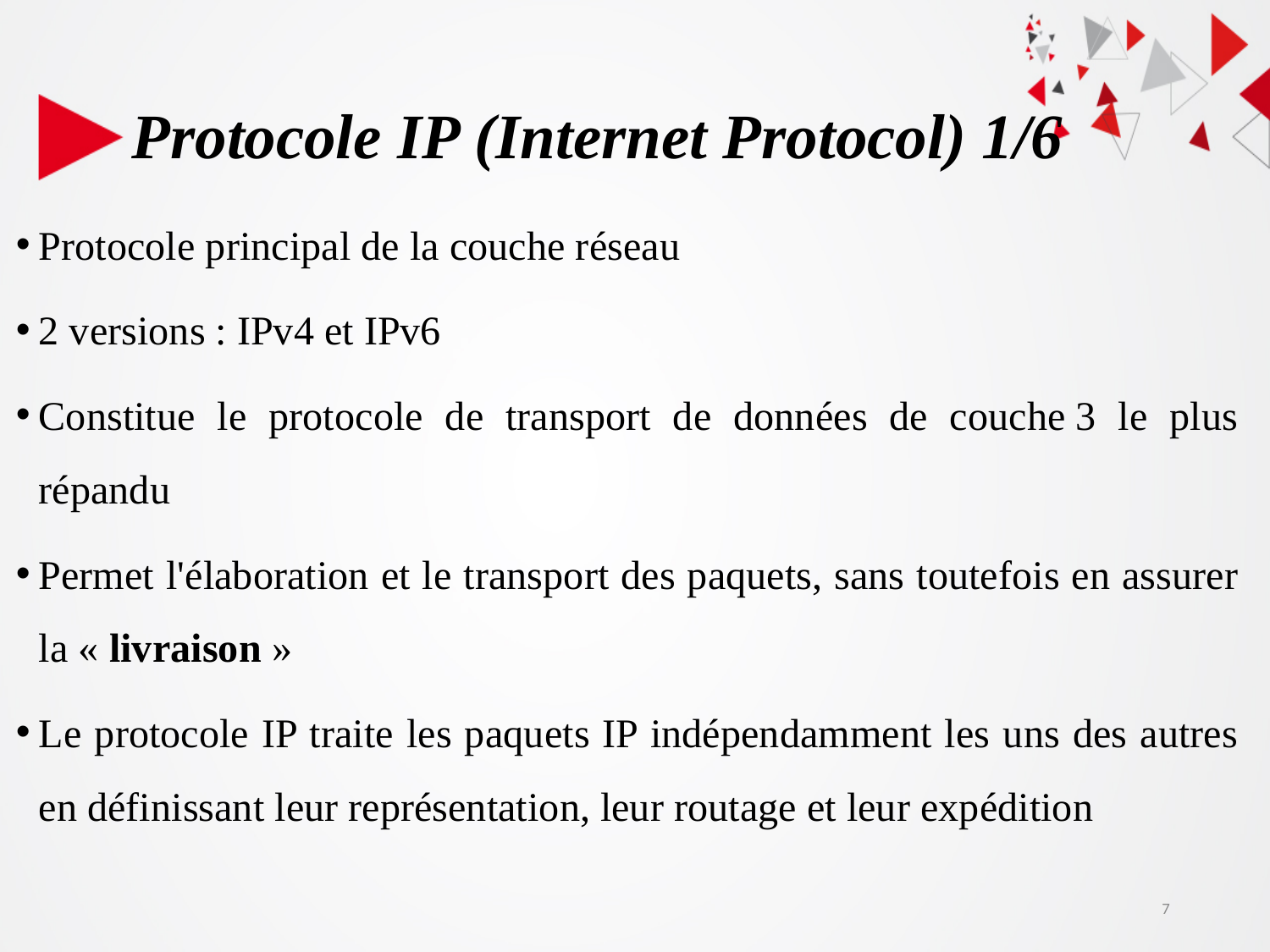

# Protocole IP (Internet Protocol) 1/6
Protocole principal de la couche réseau
2 versions : IPv4 et IPv6
Constitue le protocole de transport de données de couche 3 le plus répandu
Permet l'élaboration et le transport des paquets, sans toutefois en assurer la « livraison »
Le protocole IP traite les paquets IP indépendamment les uns des autres en définissant leur représentation, leur routage et leur expédition

7